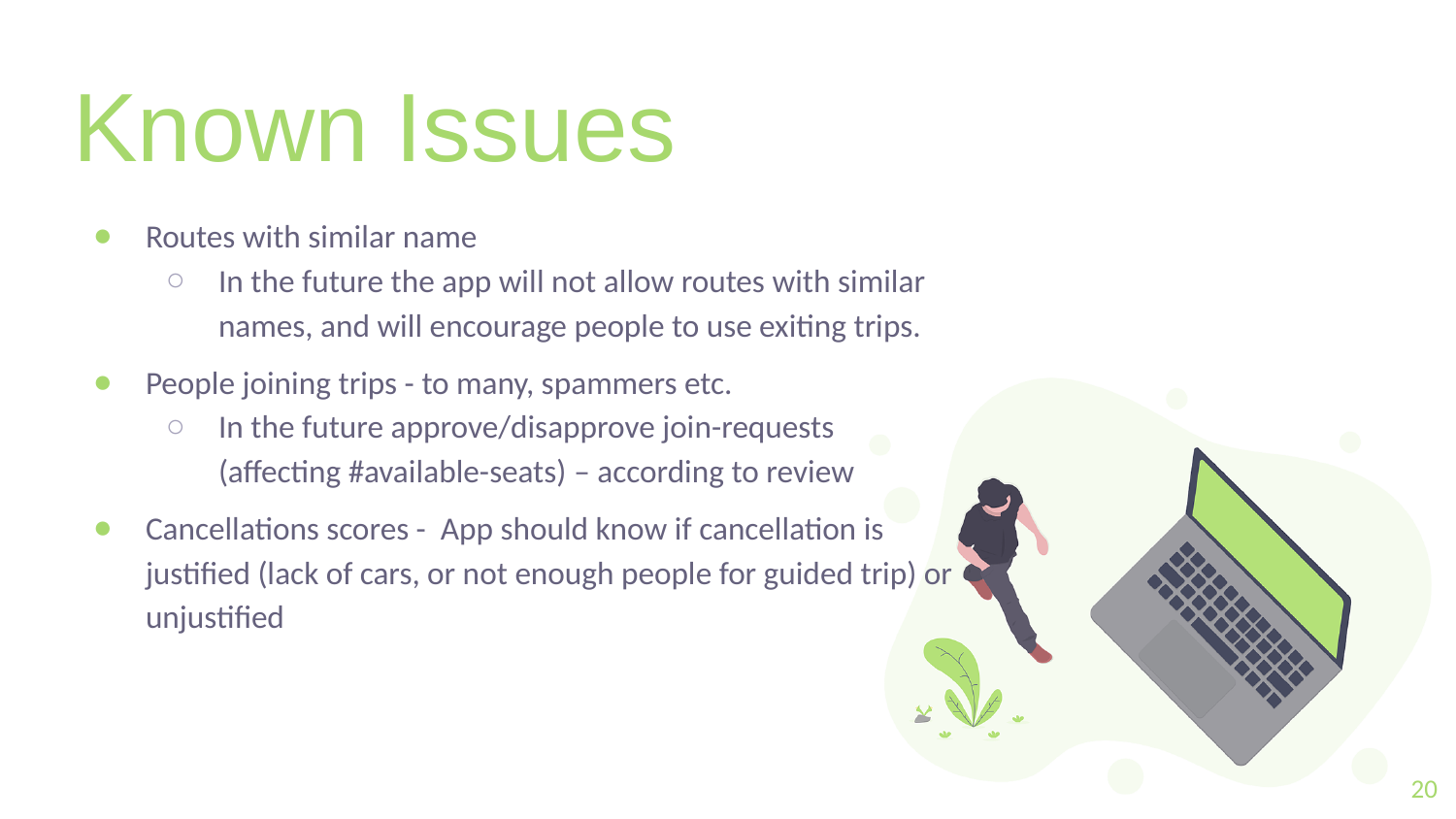

# Known Issues
Routes with similar name
In the future the app will not allow routes with similar names, and will encourage people to use exiting trips.
People joining trips - to many, spammers etc.
In the future approve/disapprove join-requests (affecting #available-seats) – according to review
Cancellations scores -  App should know if cancellation is justified (lack of cars, or not enough people for guided trip) or unjustified

20